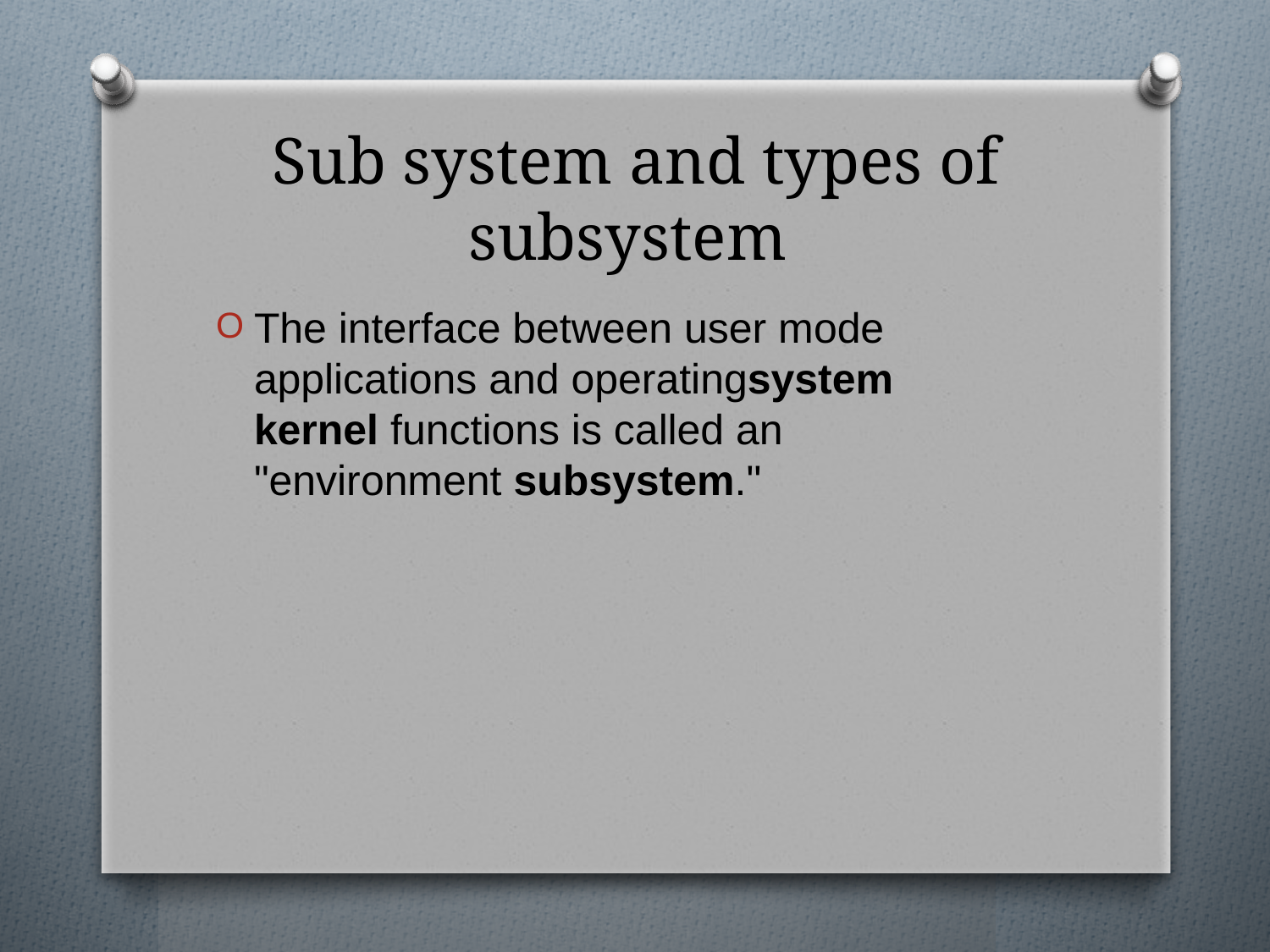

# Sub system and types of subsystem
The interface between user mode applications and operatingsystem kernel functions is called an "environment subsystem."